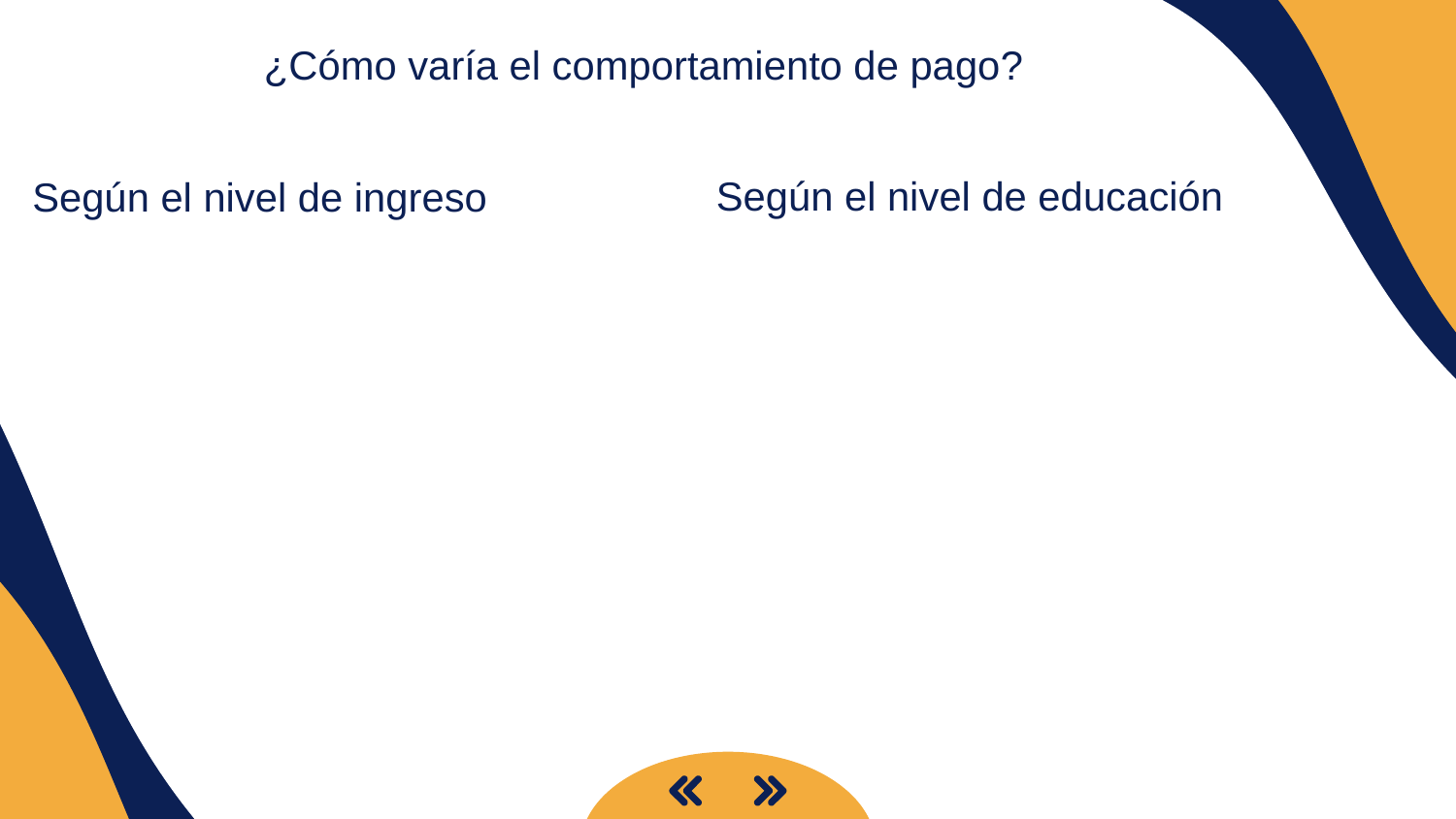

¿Cómo varía el comportamiento de pago?
Según el nivel de educación
Según el nivel de ingreso